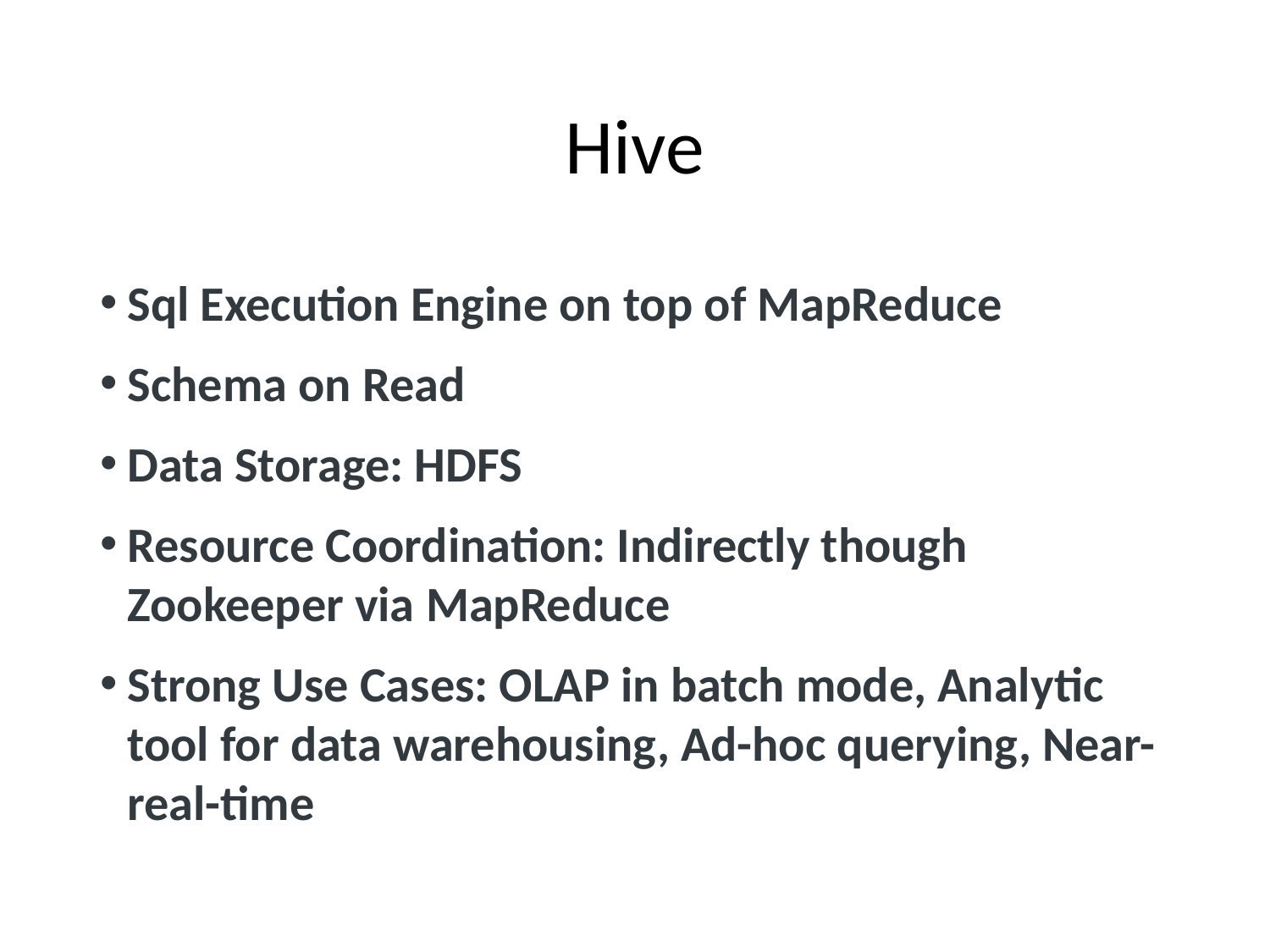

# Hive
Sql Execution Engine on top of MapReduce
Schema on Read
Data Storage: HDFS
Resource Coordination: Indirectly though Zookeeper via MapReduce
Strong Use Cases: OLAP in batch mode, Analytic tool for data warehousing, Ad-hoc querying, Near-real-time